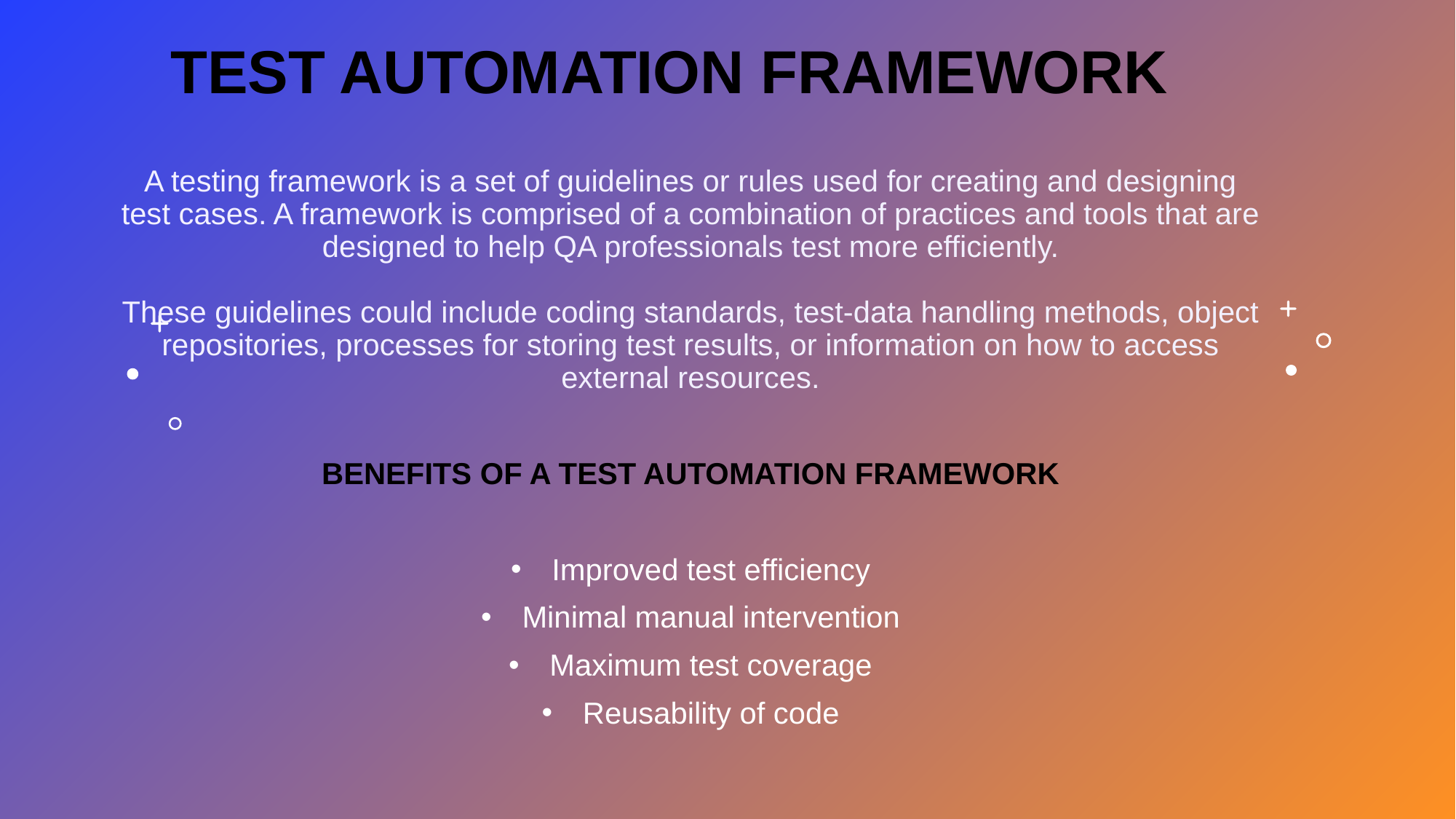

# Test Automation Framework

A testing framework is a set of guidelines or rules used for creating and designing test cases. A framework is comprised of a combination of practices and tools that are designed to help QA professionals test more efficiently.
These guidelines could include coding standards, test-data handling methods, object repositories, processes for storing test results, or information on how to access external resources.

BENEFITS OF A TEST AUTOMATION FRAMEWORK

Improved test efficiency
Minimal manual intervention
Maximum test coverage
Reusability of code